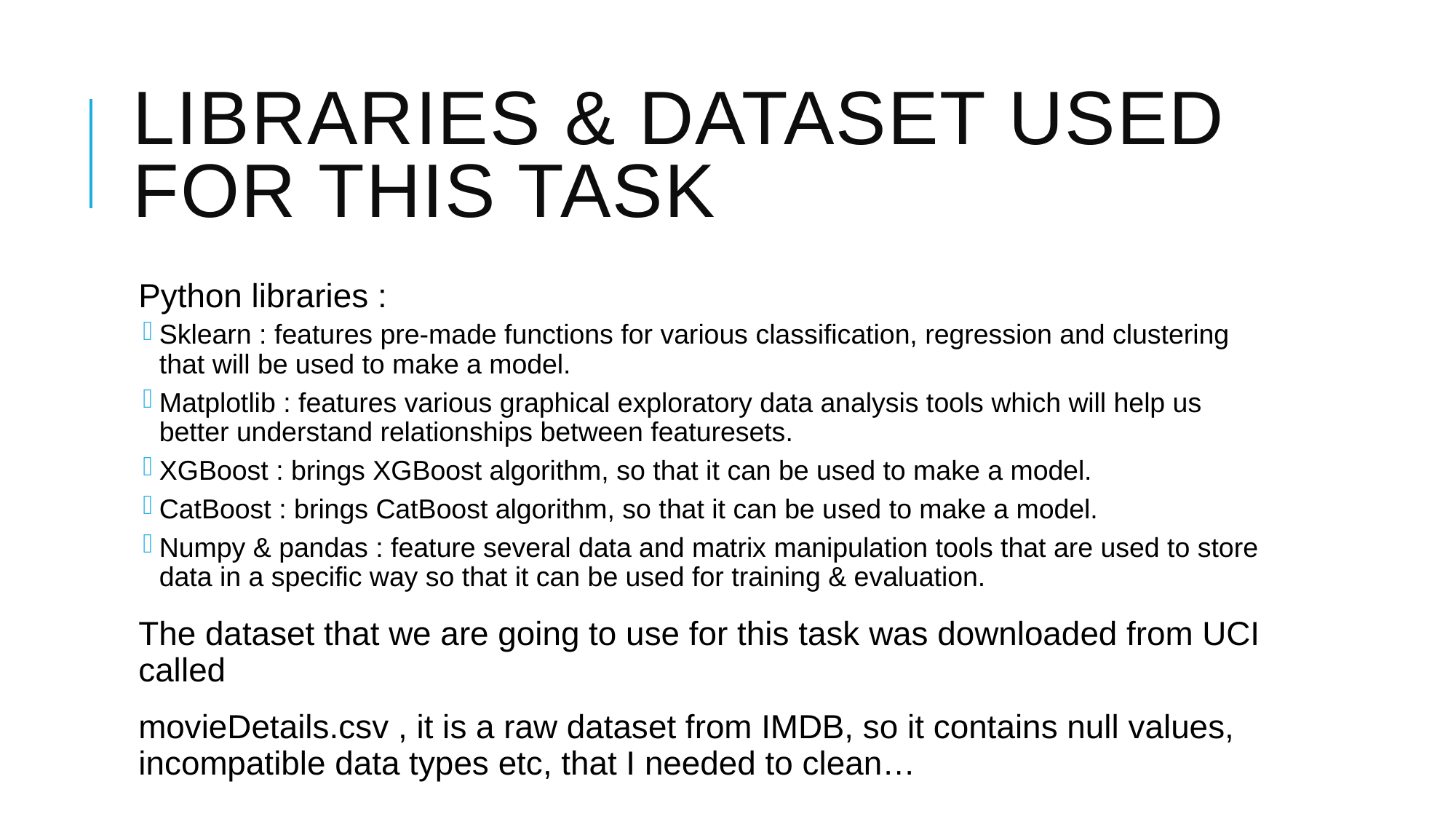

# LiBraries & DataSet used for This Task
Python libraries :
Sklearn : features pre-made functions for various classification, regression and clustering that will be used to make a model.
Matplotlib : features various graphical exploratory data analysis tools which will help us better understand relationships between featuresets.
XGBoost : brings XGBoost algorithm, so that it can be used to make a model.
CatBoost : brings CatBoost algorithm, so that it can be used to make a model.
Numpy & pandas : feature several data and matrix manipulation tools that are used to store data in a specific way so that it can be used for training & evaluation.
The dataset that we are going to use for this task was downloaded from UCI called
movieDetails.csv , it is a raw dataset from IMDB, so it contains null values, incompatible data types etc, that I needed to clean…